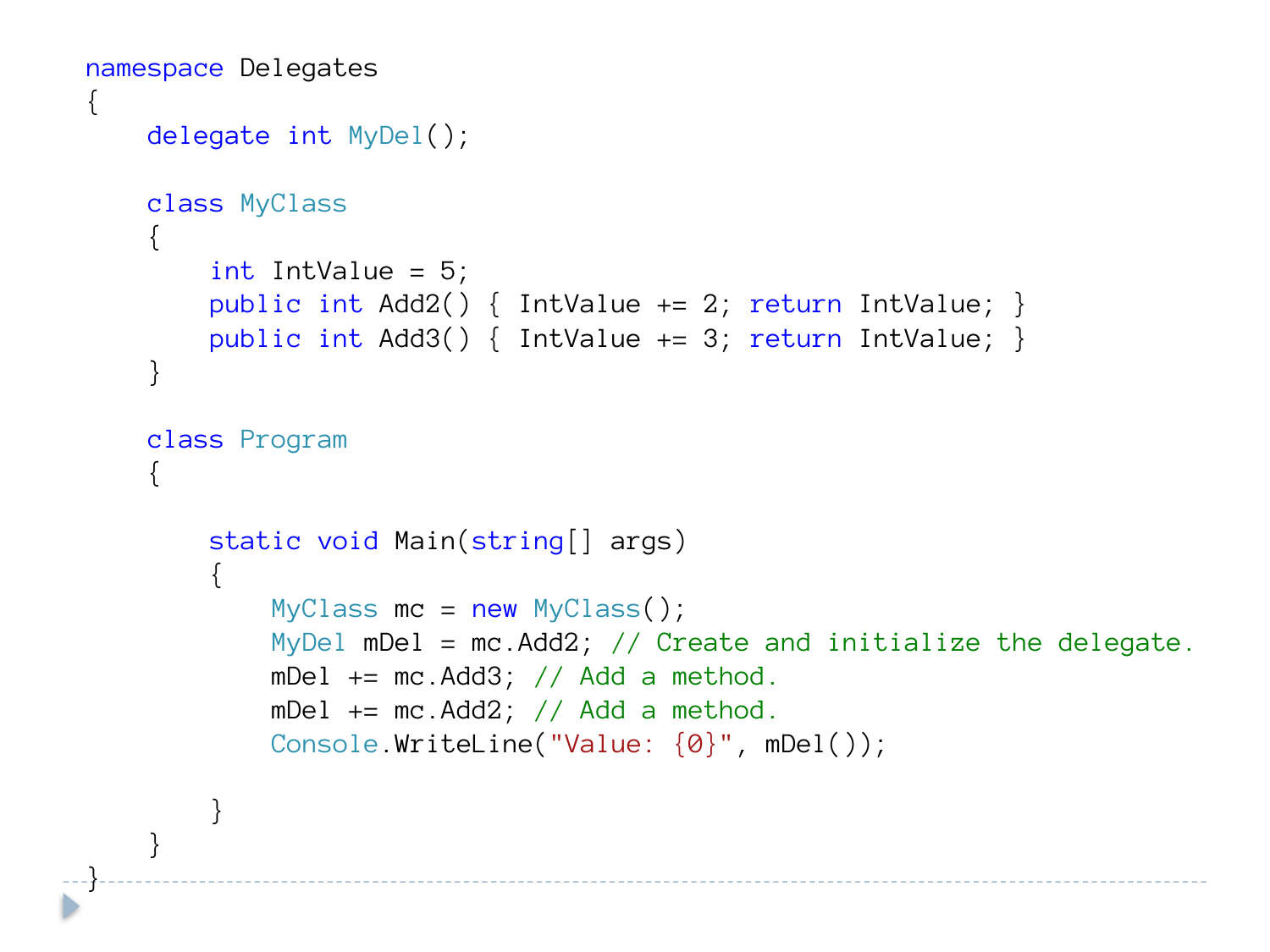

namespace Delegates
{
    delegate int MyDel();

    class MyClass
    {
        int IntValue = 5;
        public int Add2() { IntValue += 2; return IntValue; }
        public int Add3() { IntValue += 3; return IntValue; }
    }

    class Program
    {

        static void Main(string[] args)
        {
            MyClass mc = new MyClass();
            MyDel mDel = mc.Add2; // Create and initialize the delegate.
            mDel += mc.Add3; // Add a method.
            mDel += mc.Add2; // Add a method.
            Console.WriteLine("Value: {0}", mDel());

        }
    }
}